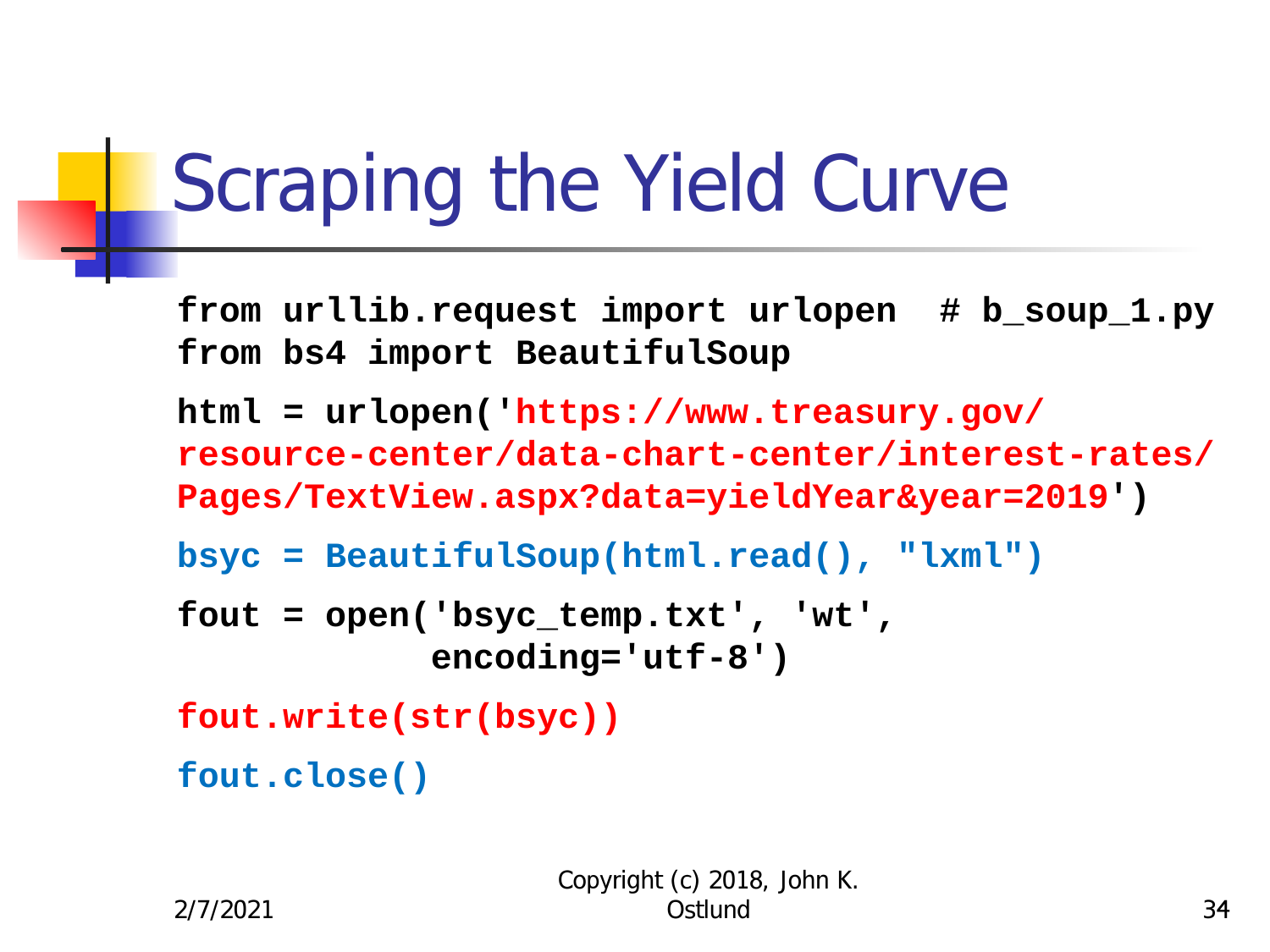

# Scraping the Yield Curve
from urllib.request import urlopen  # b_soup_1.py
from bs4 import BeautifulSoup

html = urlopen('https://www.treasury.gov/
resource-center/data-chart-center/interest-rates/
Pages/TextView.aspx?data=yieldYear&year=2019')

bsyc = BeautifulSoup(html.read(), "lxml")

fout = open('bsyc_temp.txt', 'wt',
		encoding='utf-8')

fout.write(str(bsyc))

fout.close()

2/7/2021
Copyright (c) 2018, John K. Ostlund
34